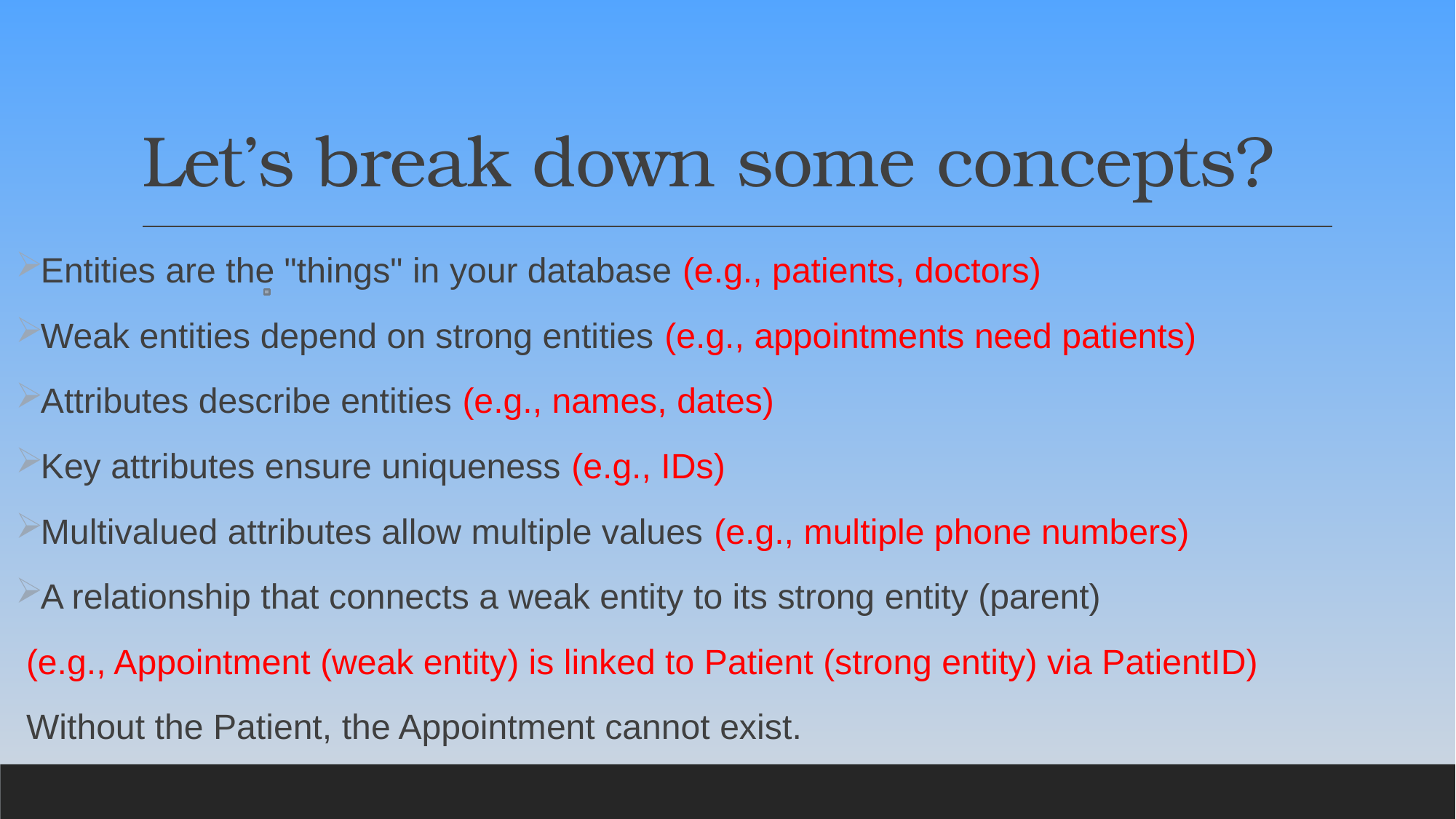

# Let’s break down some concepts?
Entities are the "things" in your database (e.g., patients, doctors)
Weak entities depend on strong entities (e.g., appointments need patients)
Attributes describe entities (e.g., names, dates)
Key attributes ensure uniqueness (e.g., IDs)
Multivalued attributes allow multiple values (e.g., multiple phone numbers)
A relationship that connects a weak entity to its strong entity (parent)
(e.g., Appointment (weak entity) is linked to Patient (strong entity) via PatientID)
Without the Patient, the Appointment cannot exist.